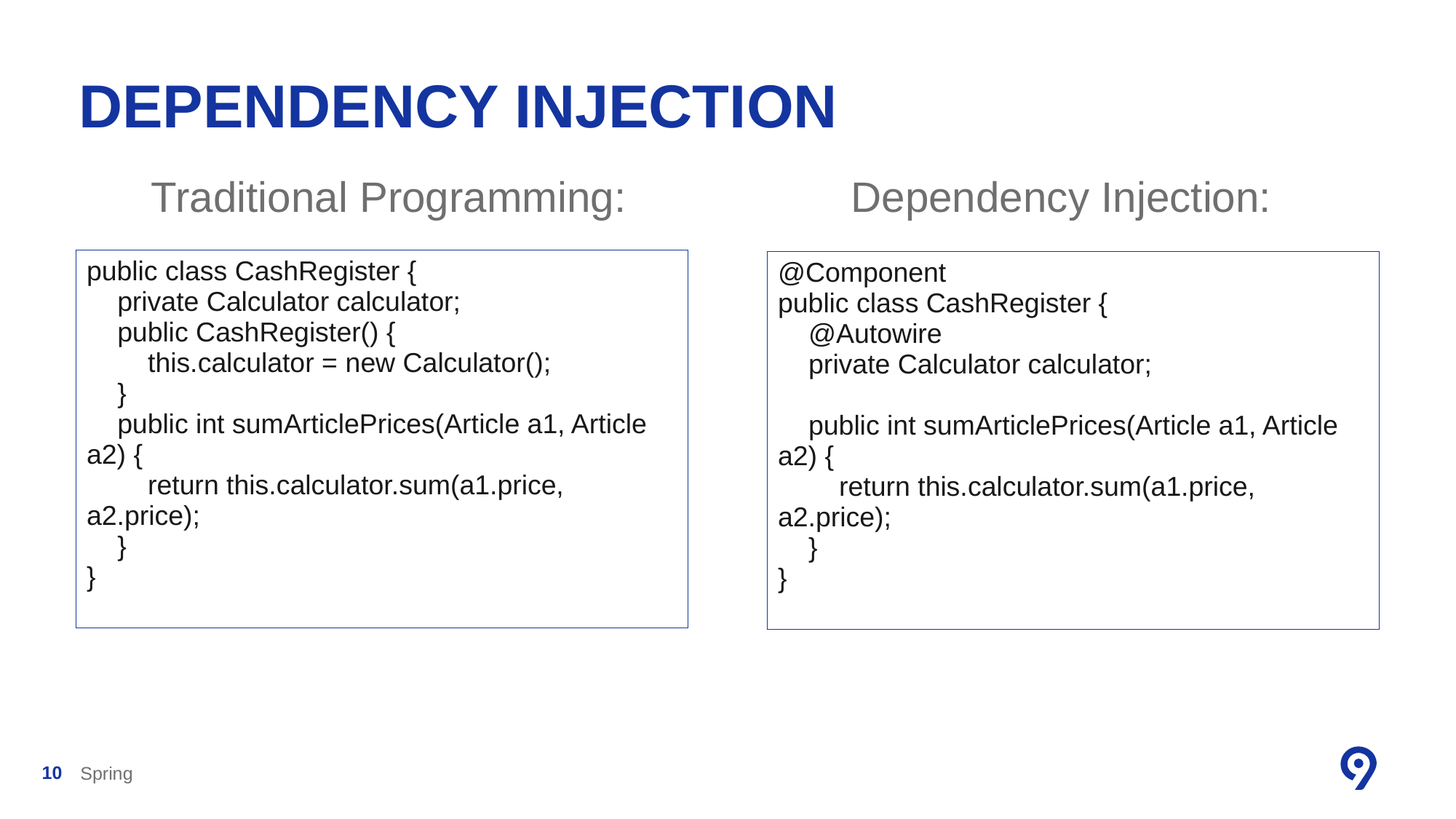

# Dependency Injection
      Traditional Programming:                   Dependency Injection:

| public class CashRegister {     private Calculator calculator;     public CashRegister() {         this.calculator = new Calculator();     }     public int sumArticlePrices(Article a1, Article a2) {         return this.calculator.sum(a1.price, a2.price);     } } |
| --- |
| @Component public class CashRegister {     @Autowire     private Calculator calculator;          public int sumArticlePrices(Article a1, Article a2) {         return this.calculator.sum(a1.price, a2.price);     } } |
| --- |
Spring
10